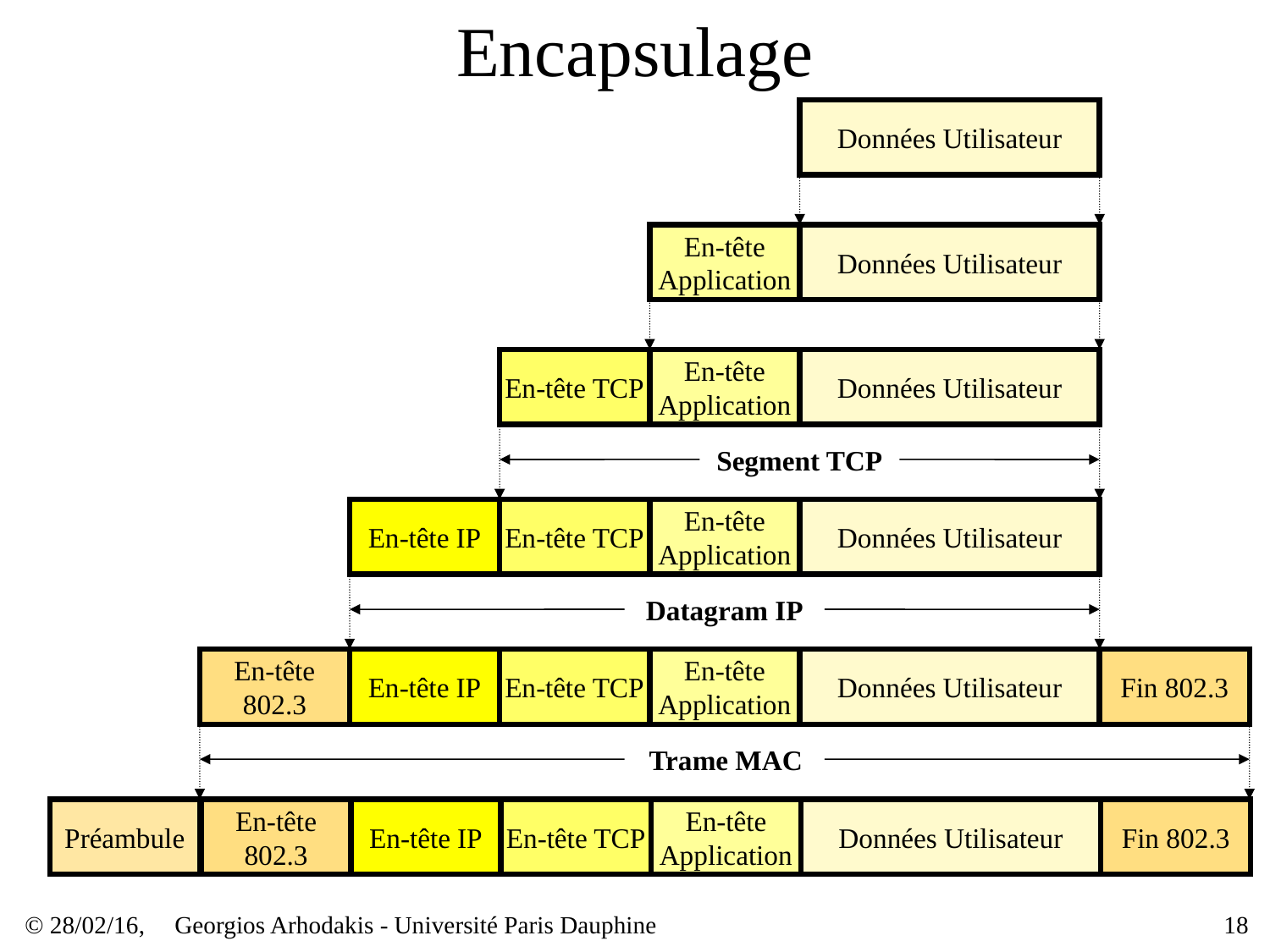

# Encapsulage
Données Utilisateur

En-tête Application
Données Utilisateur

En-tête TCP
En-tête Application
Données Utilisateur

Segment TCP

En-tête IP
En-tête TCP
En-tête Application
Données Utilisateur

Datagram IP

En-tête 802.3
En-tête IP
En-tête TCP
En-tête Application
Données Utilisateur
Fin 802.3

Trame MAC

Préambule
En-tête 802.3
En-tête IP
En-tête TCP
En-tête Application
Données Utilisateur
Fin 802.3
© 28/02/16,
Georgios Arhodakis - Université Paris Dauphine
18